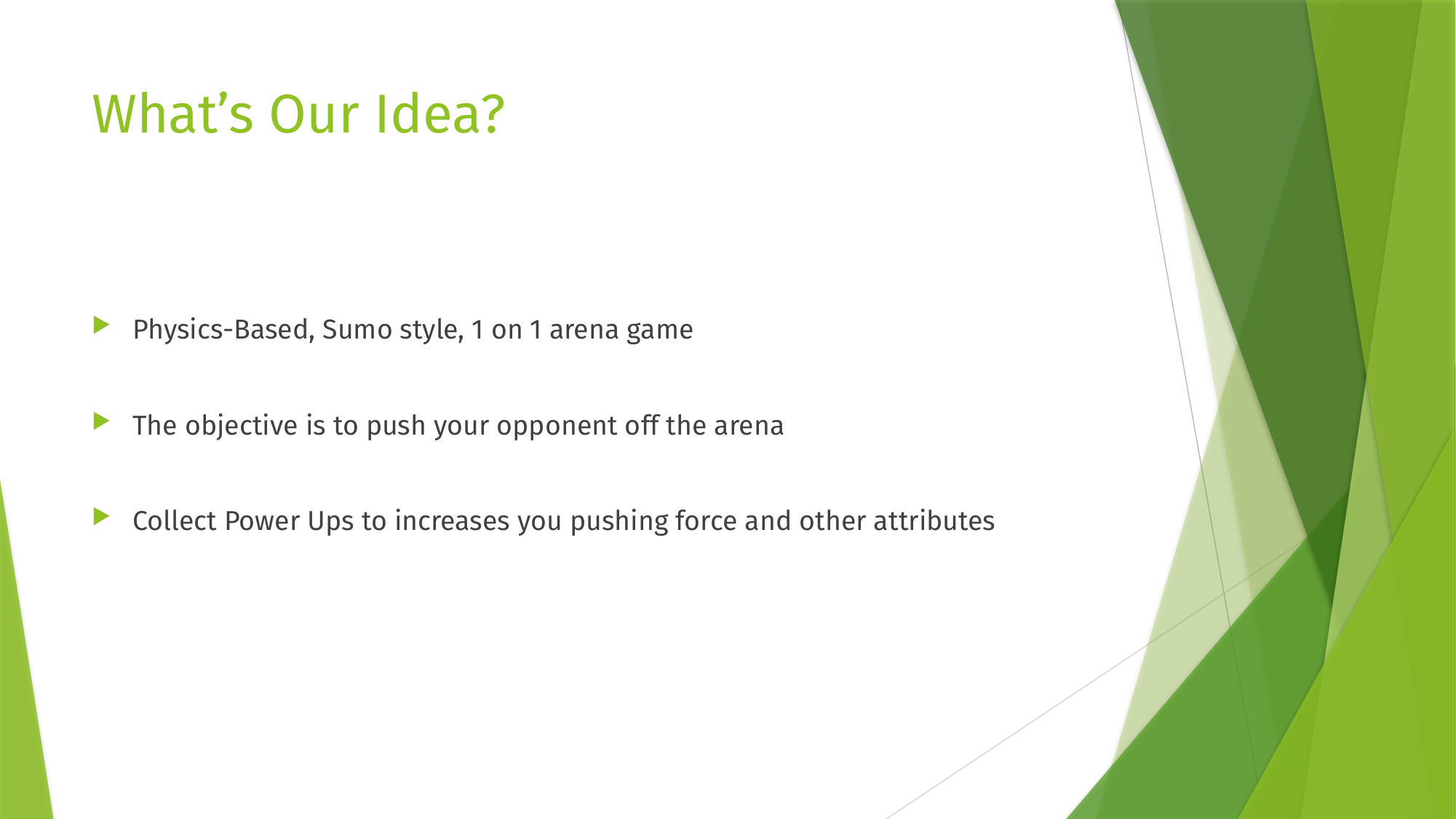

# What’s Our Idea?

Physics-Based, Sumo style, 1 on 1 arena game

The objective is to push your opponent off the arena

Collect Power Ups to increases you pushing force and other attributes